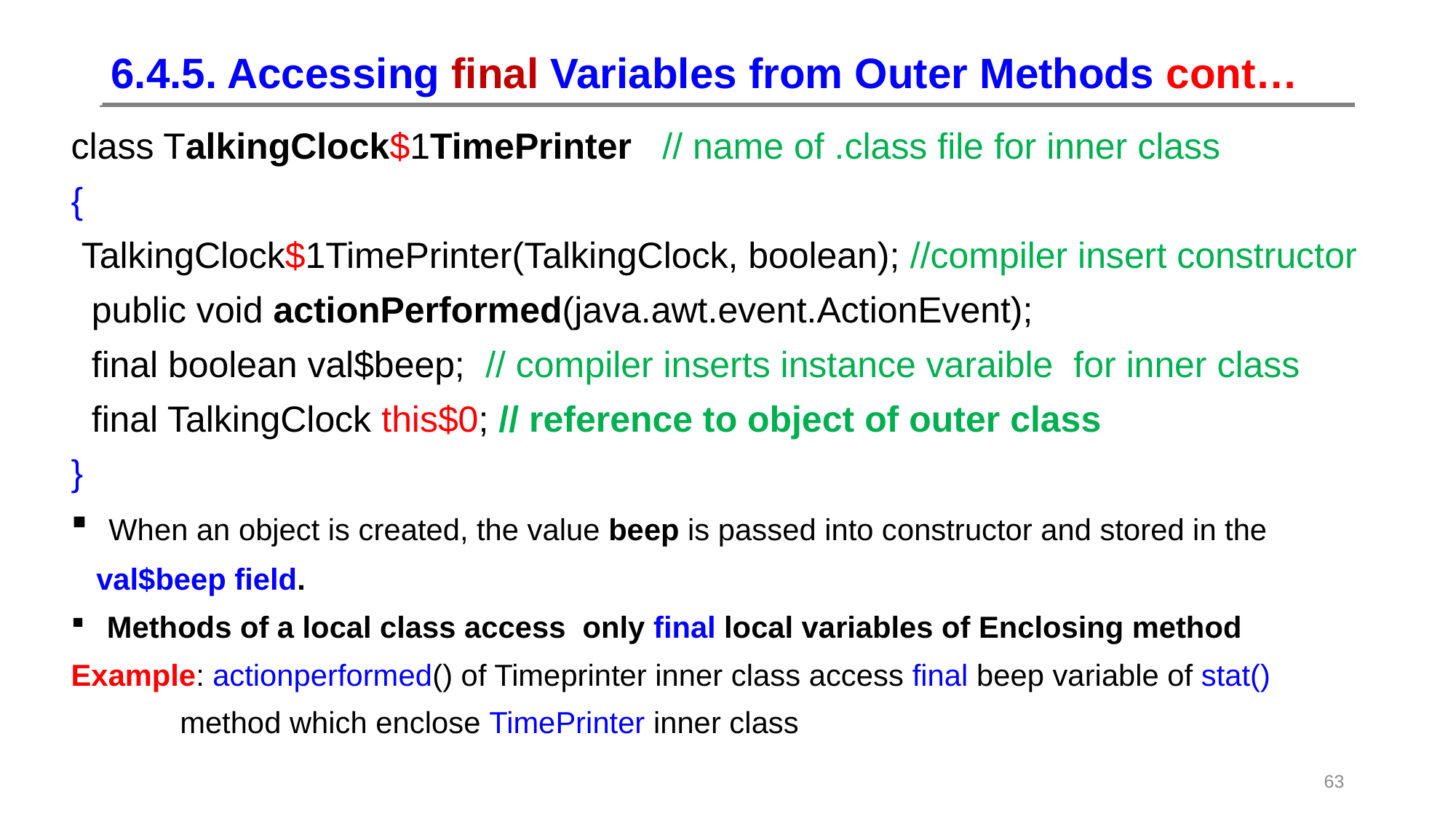

# 6.4.5. Accessing final Variables from Outer Methods cont…
class TalkingClock$1TimePrinter   // name of .class file for inner class
{
 TalkingClock$1TimePrinter(TalkingClock, boolean); //compiler insert constructor
  public void actionPerformed(java.awt.event.ActionEvent);
  final boolean val$beep;  // compiler inserts instance varaible  for inner class
  final TalkingClock this$0; // reference to object of outer class
}
 When an object is created, the value beep is passed into constructor and stored in the
   val$beep field.
 Methods of a local class access  only final local variables of Enclosing method
Example: actionperformed() of Timeprinter inner class access final beep variable of stat()
             method which enclose TimePrinter inner class
63